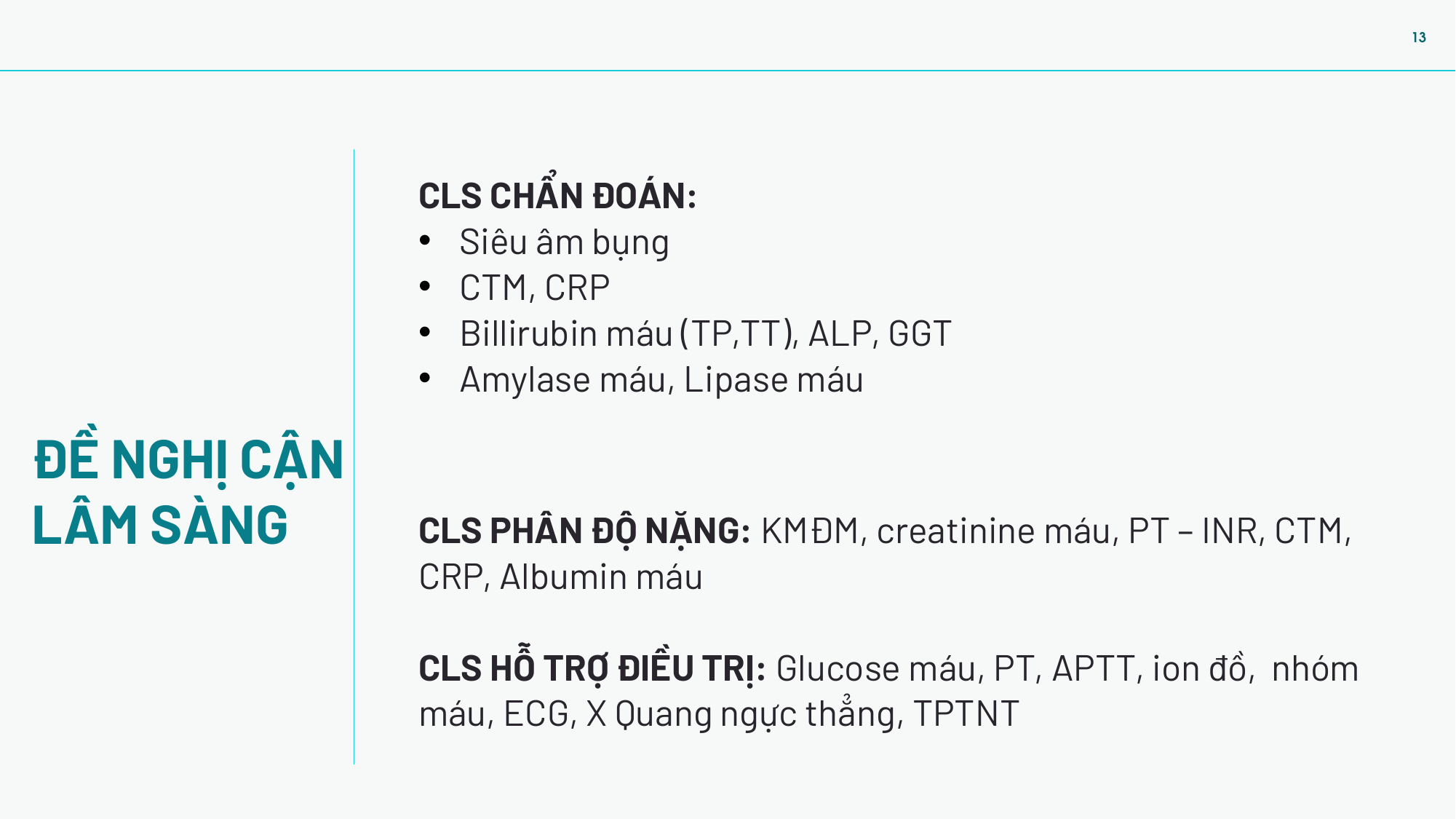

CLS CHẨN ĐOÁN:
Siêu âm bụng
CTM, CRP
Billirubin máu (TP,TT), ALP, GGT
Amylase máu, Lipase máu
ĐỀ NGHỊ CẬN LÂM SÀNG
CLS PHÂN ĐỘ NẶNG: KMĐM, creatinine máu, PT – INR, CTM, CRP, Albumin máu

CLS HỖ TRỢ ĐIỀU TRỊ: Glucose máu, PT, APTT, ion đồ,  nhóm máu, ECG, X Quang ngực thẳng, TPTNT